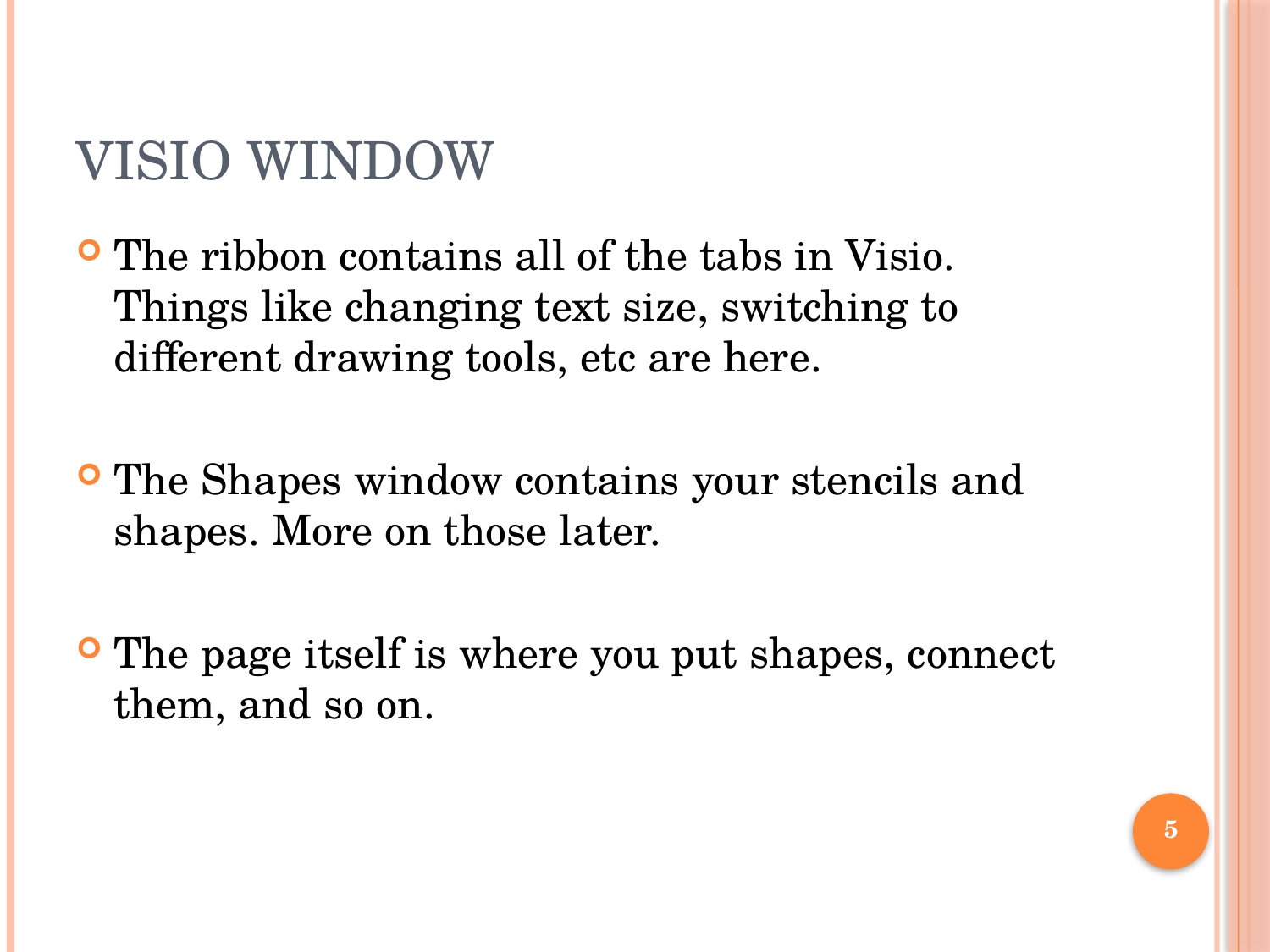

# Visio Window
The ribbon contains all of the tabs in Visio. Things like changing text size, switching to different drawing tools, etc are here.

The Shapes window contains your stencils and shapes. More on those later.

The page itself is where you put shapes, connect them, and so on.
5